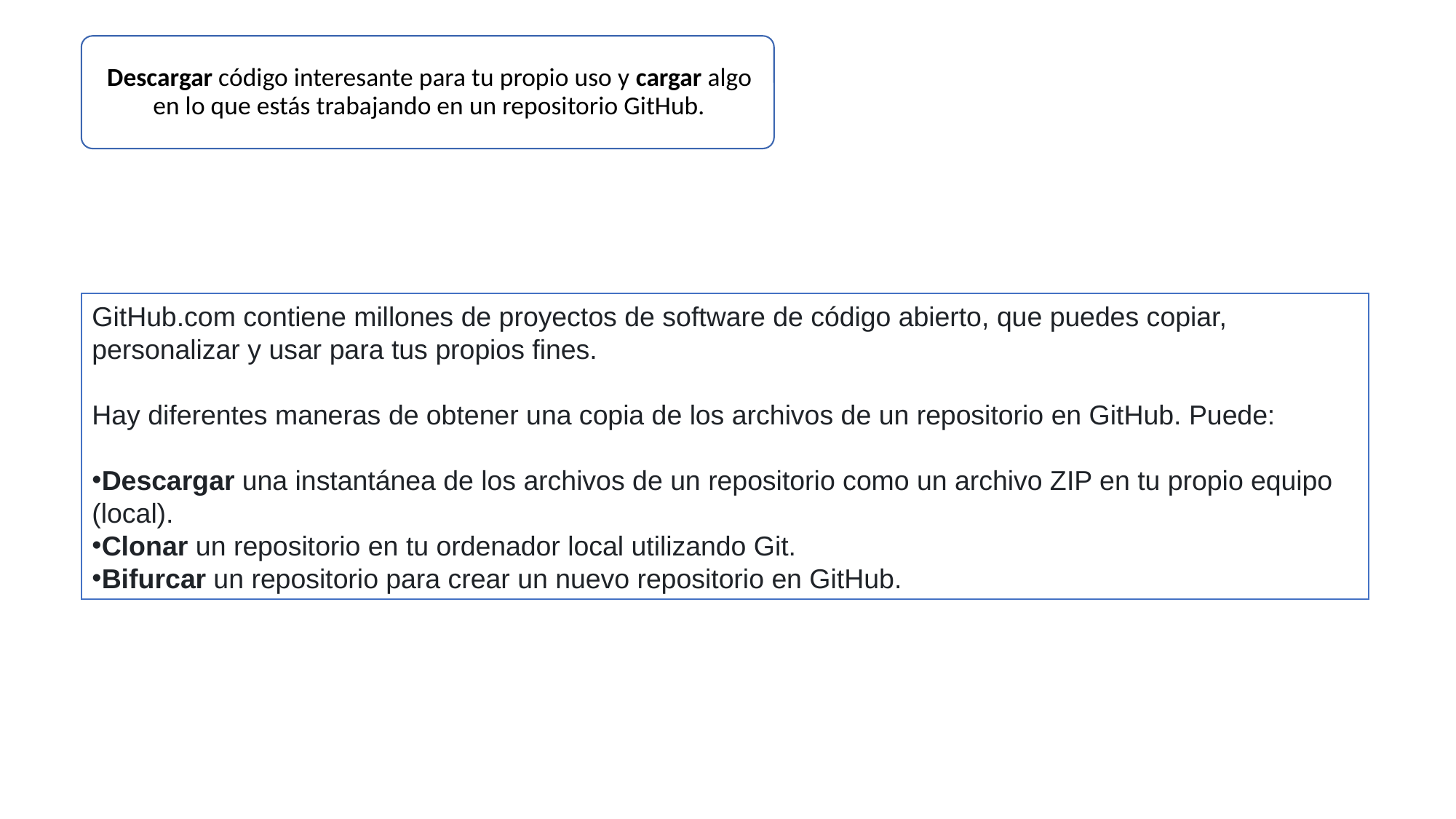

Descargar código interesante para tu propio uso y cargar algo en lo que estás trabajando en un repositorio GitHub.
GitHub.com contiene millones de proyectos de software de código abierto, que puedes copiar, personalizar y usar para tus propios fines.

Hay diferentes maneras de obtener una copia de los archivos de un repositorio en GitHub. Puede:

Descargar una instantánea de los archivos de un repositorio como un archivo ZIP en tu propio equipo (local).
Clonar un repositorio en tu ordenador local utilizando Git.
Bifurcar un repositorio para crear un nuevo repositorio en GitHub.